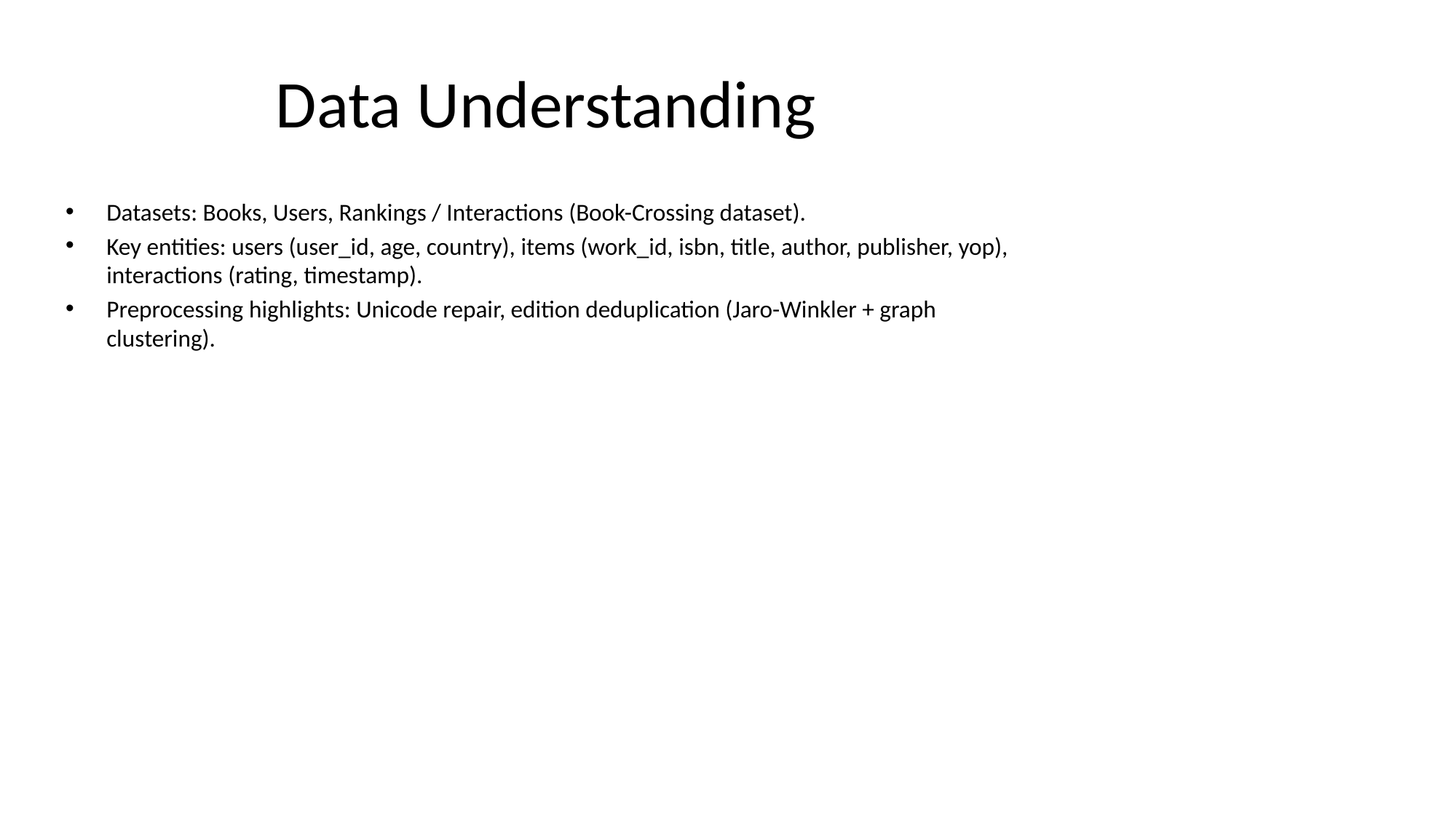

# Data Understanding
Datasets: Books, Users, Rankings / Interactions (Book-Crossing dataset).
Key entities: users (user_id, age, country), items (work_id, isbn, title, author, publisher, yop), interactions (rating, timestamp).
Preprocessing highlights: Unicode repair, edition deduplication (Jaro-Winkler + graph clustering).